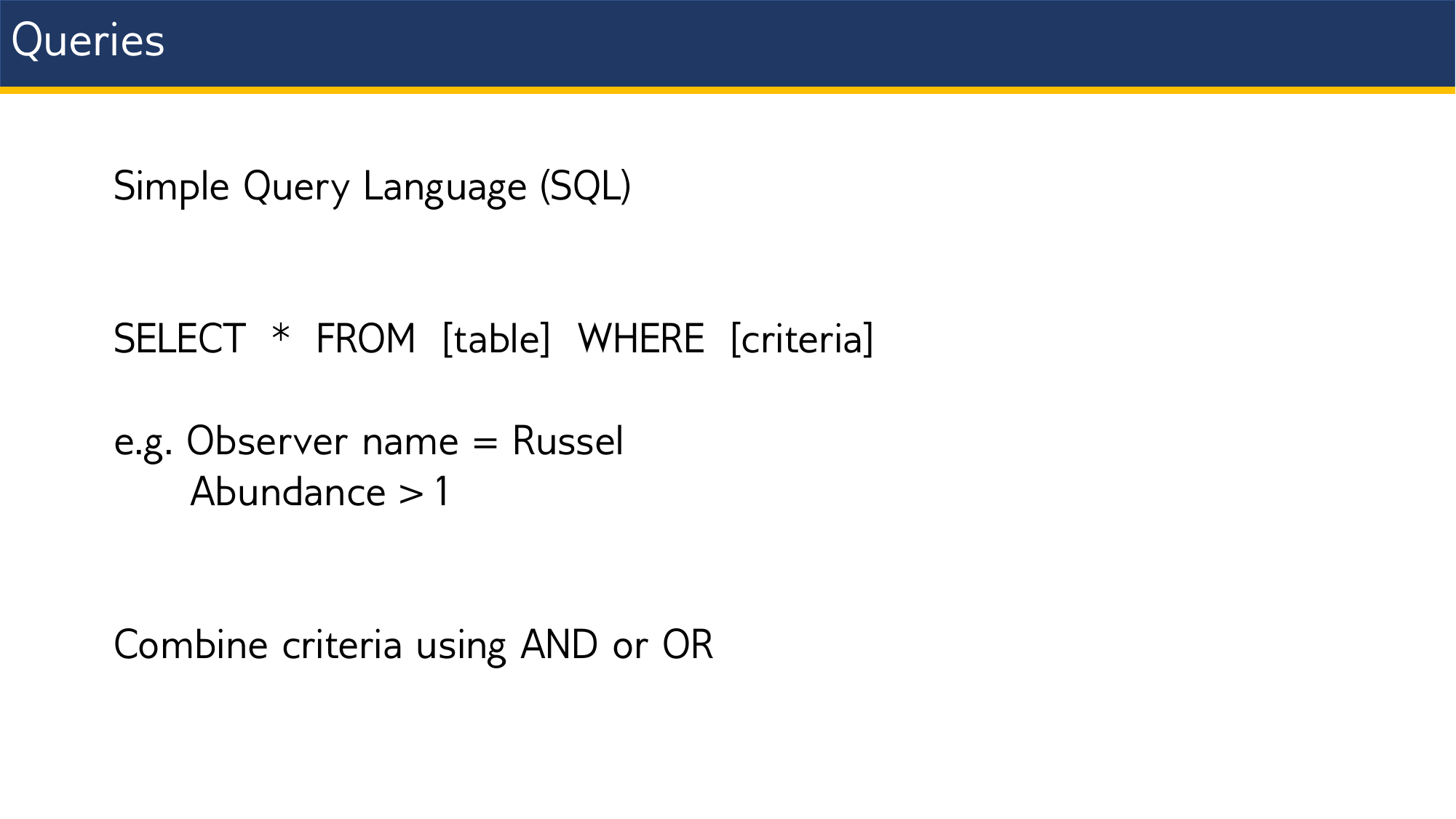

# Queries
Simple Query Language (SQL)

SELECT  *  FROM  [table]  WHERE  [criteria]

e.g. Observer name = Russel
      Abundance > 1

Combine criteria using AND or OR